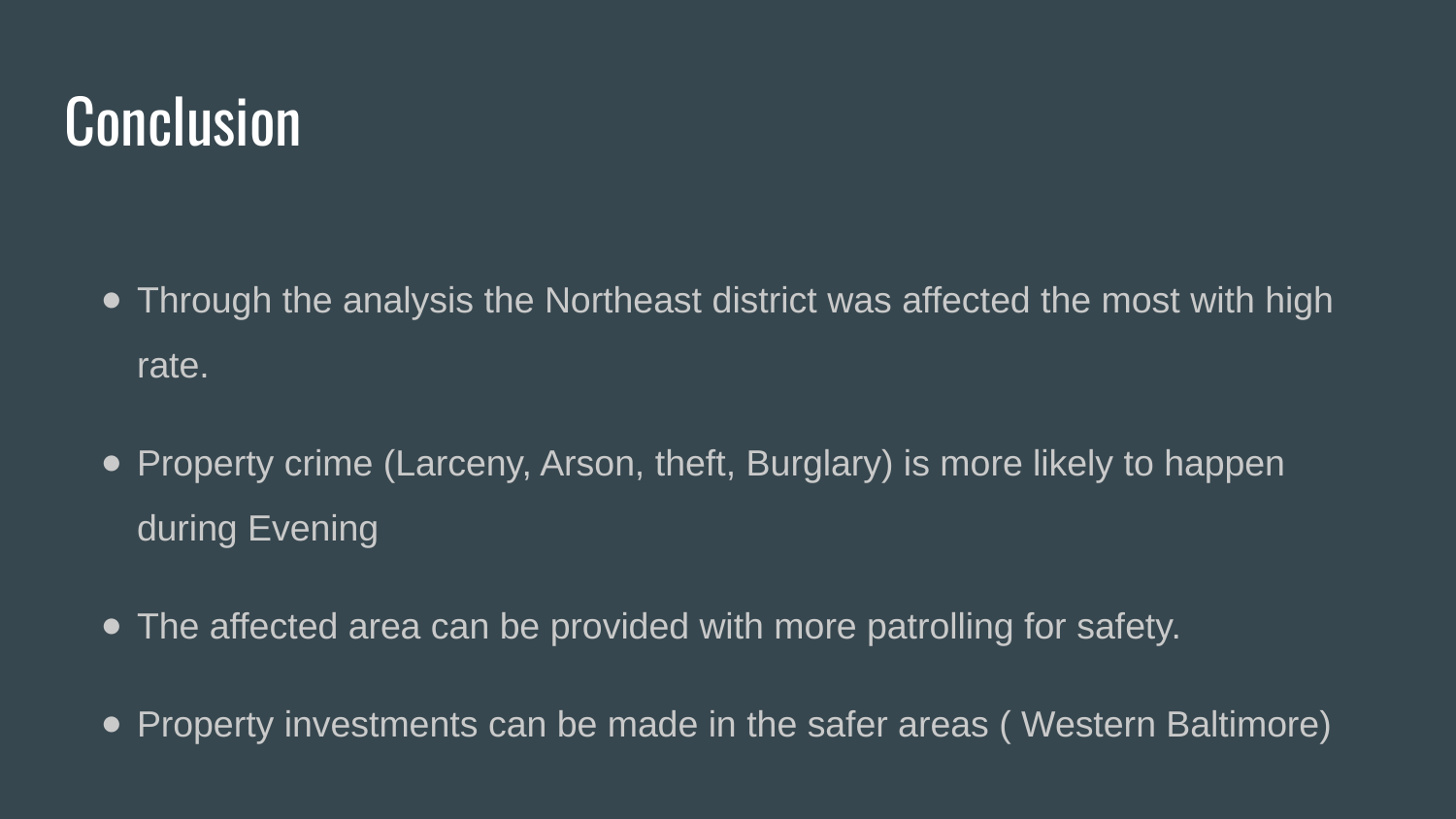

# Conclusion
Through the analysis the Northeast district was affected the most with high rate.
Property crime (Larceny, Arson, theft, Burglary) is more likely to happen during Evening
The affected area can be provided with more patrolling for safety.
Property investments can be made in the safer areas ( Western Baltimore)